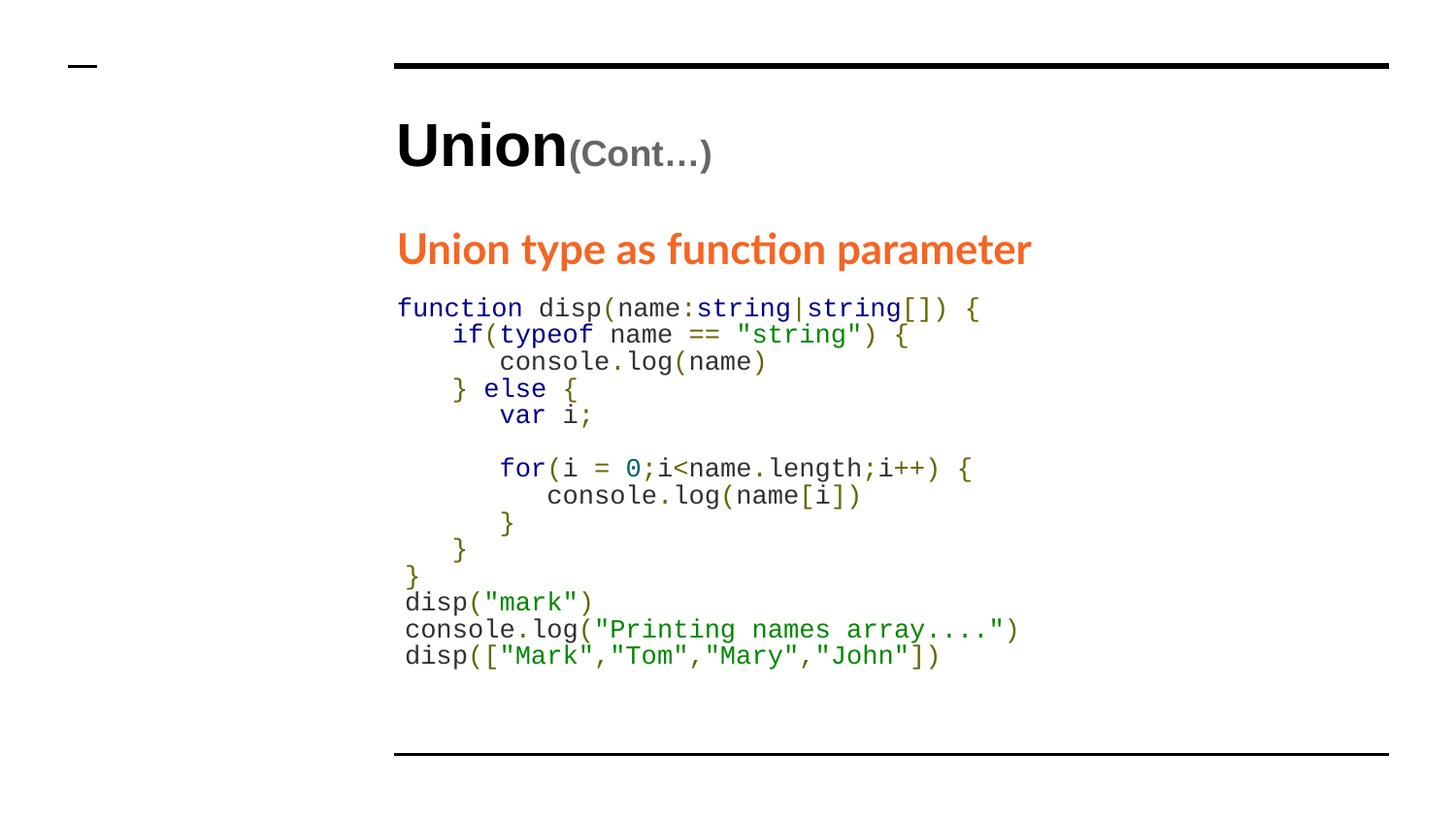

# Union(Cont…)
Union type as function parameter
function disp(name:string|string[]) {
   if(typeof name == "string") {
      console.log(name)
   } else {
      var i;
      for(i = 0;i<name.length;i++) {
         console.log(name[i])
      }
   }
}
disp("mark")
console.log("Printing names array....")
disp(["Mark","Tom","Mary","John"])